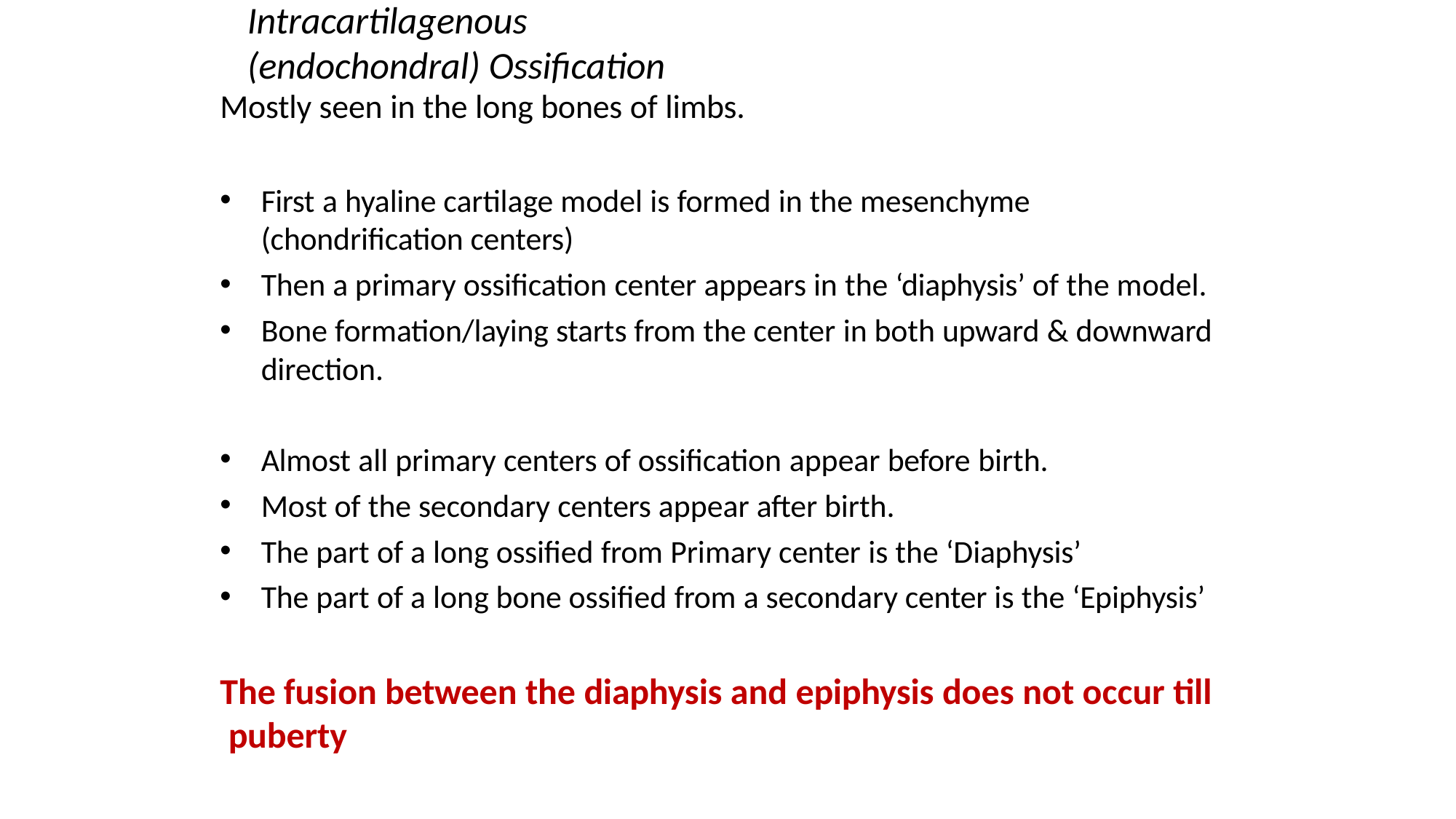

# Intracartilagenous (endochondral) Ossification
Mostly seen in the long bones of limbs.

First a hyaline cartilage model is formed in the mesenchyme (chondrification centers)
Then a primary ossification center appears in the ‘diaphysis’ of the model.
Bone formation/laying starts from the center in both upward & downward  direction.

Almost all primary centers of ossification appear before birth.
Most of the secondary centers appear after birth.
The part of a long ossified from Primary center is the ‘Diaphysis’
The part of a long bone ossified from a secondary center is the ‘Epiphysis’

The fusion between the diaphysis and epiphysis does not occur till  puberty